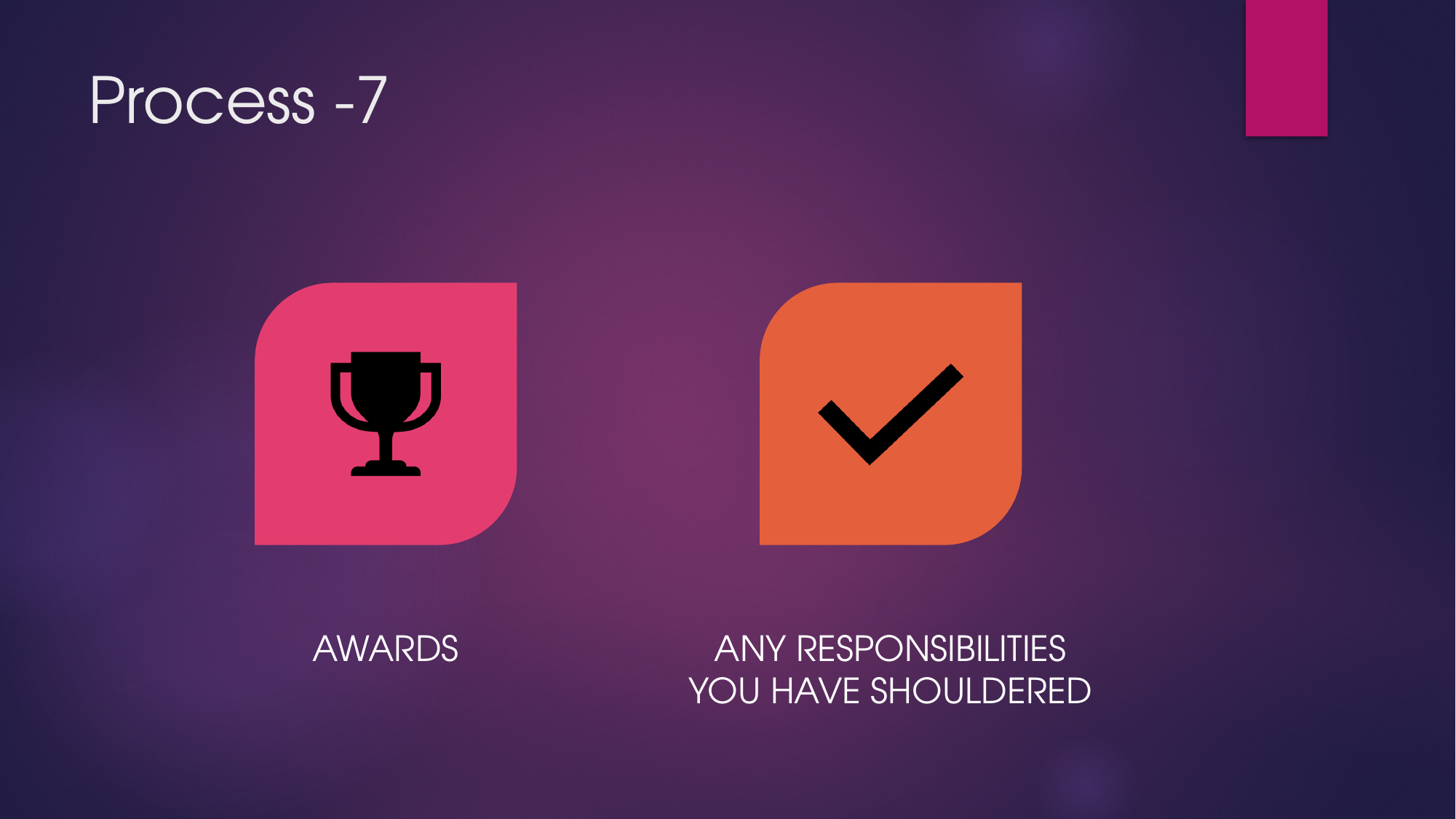

# Process -7
Awards
Any responsibilities you have shouldered